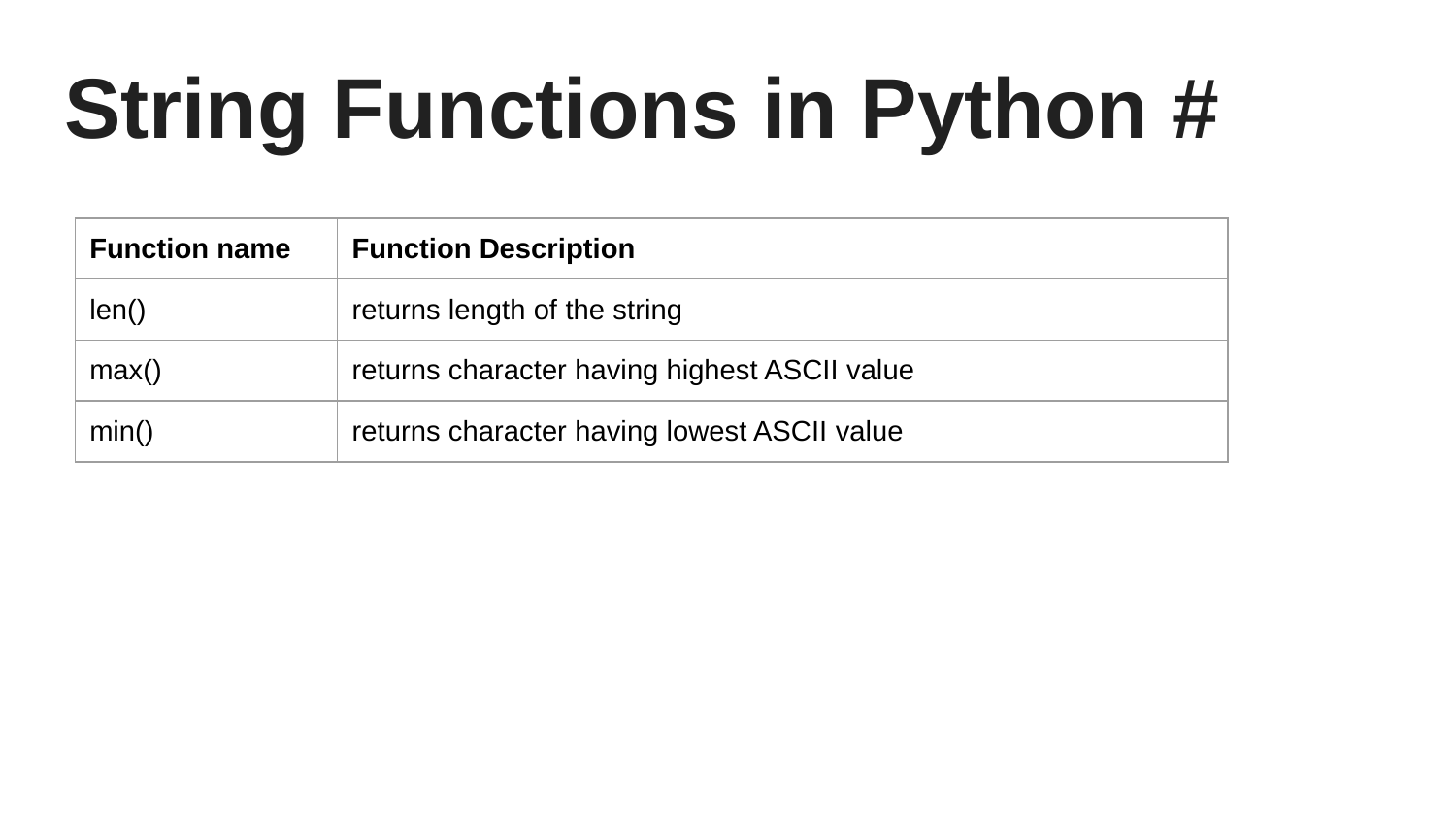

# String Functions in Python #

| Function name | Function Description |
| --- | --- |
| len() | returns length of the string |
| max() | returns character having highest ASCII value |
| min() | returns character having lowest ASCII value |